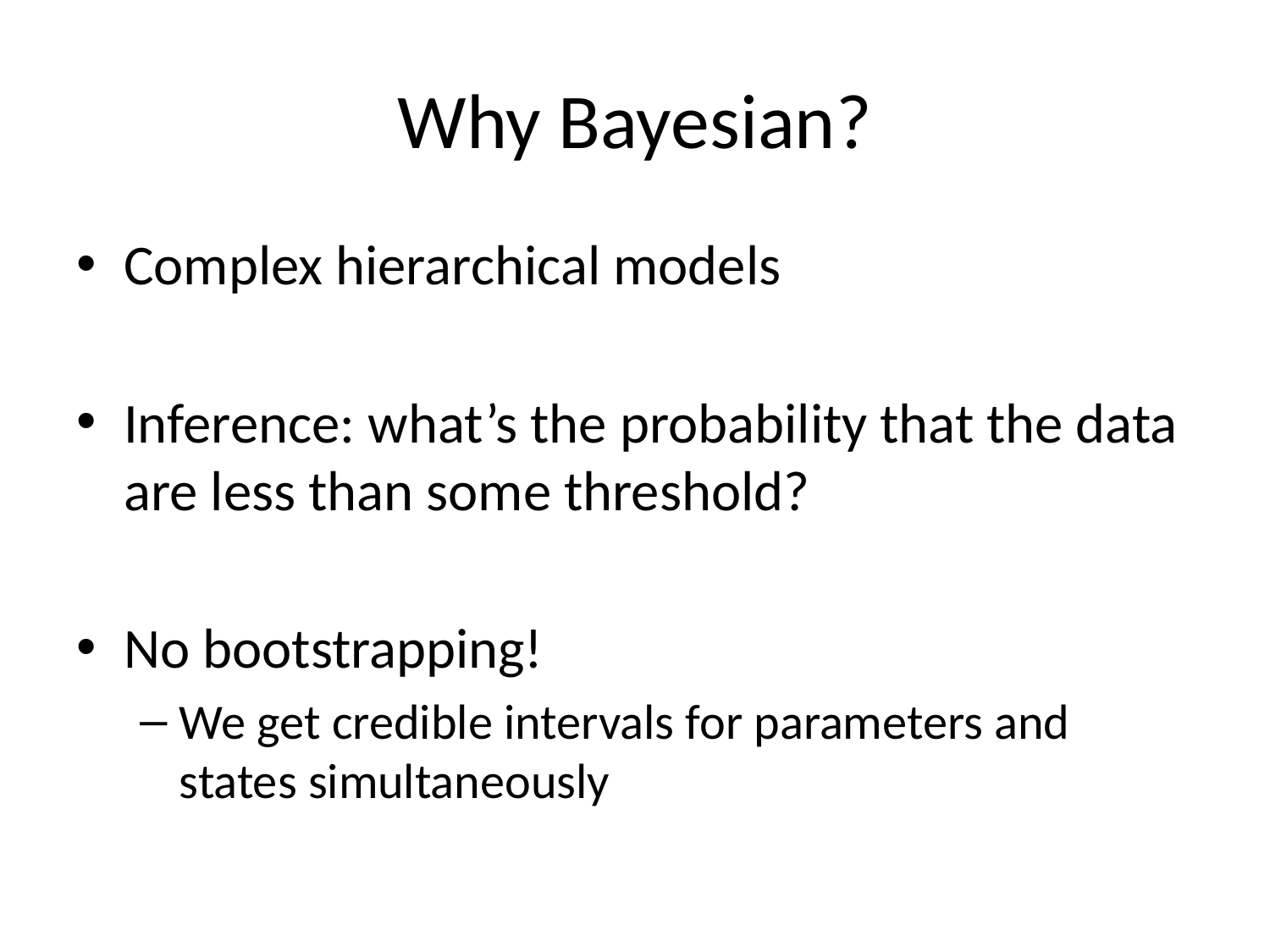

# Why Bayesian?
Complex hierarchical models

Inference: what’s the probability that the data are less than some threshold?

No bootstrapping!
We get credible intervals for parameters and states simultaneously